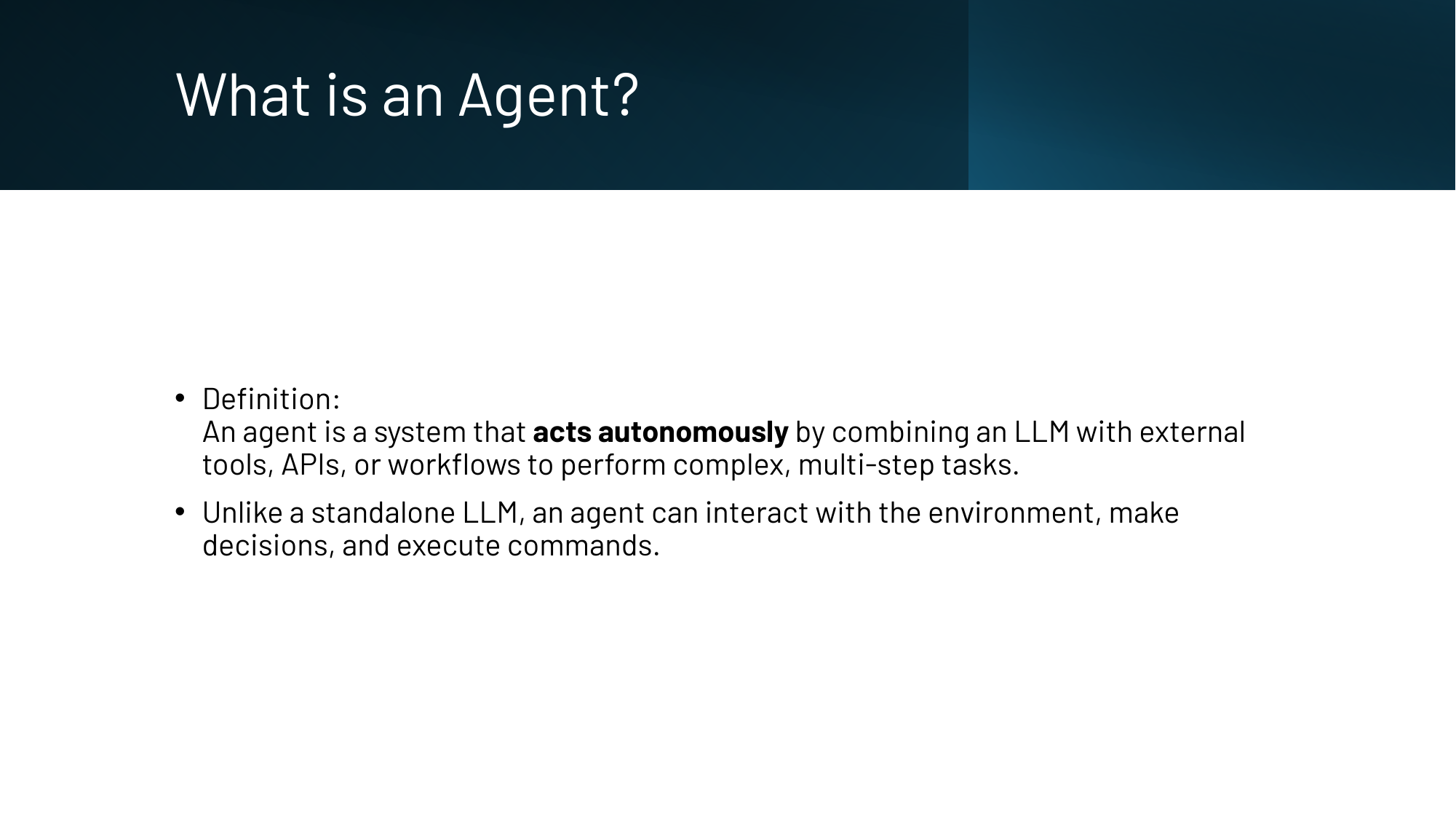

# What is an Agent?
Definition:
An agent is a system that acts autonomously by combining an LLM with external tools, APIs, or workflows to perform complex, multi-step tasks.
Unlike a standalone LLM, an agent can interact with the environment, make decisions, and execute commands.